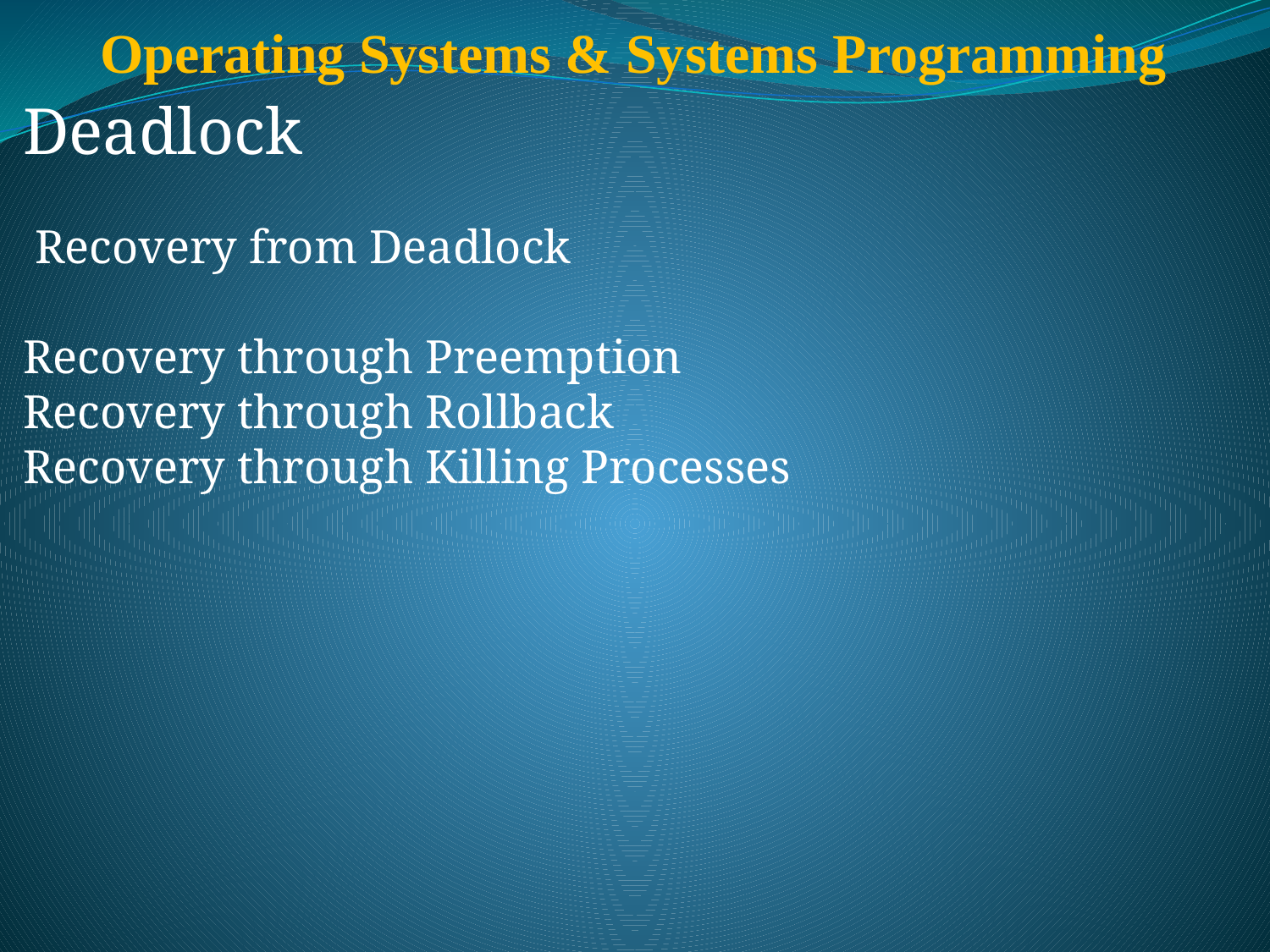

# Operating Systems & Systems Programming
Deadlock

 Recovery from Deadlock

Recovery through Preemption
Recovery through Rollback
Recovery through Killing Processes